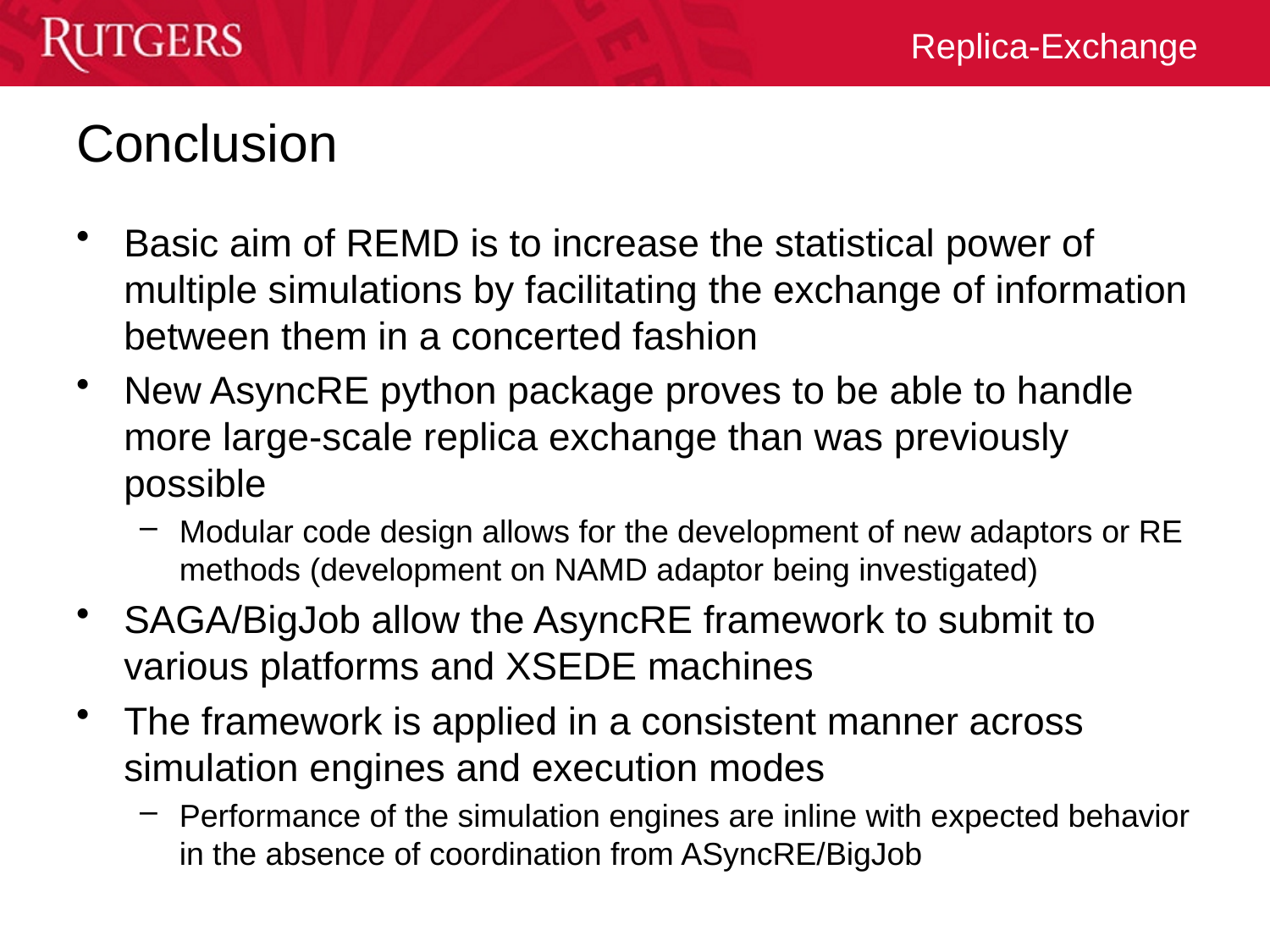

# Conclusion
Basic aim of REMD is to increase the statistical power of multiple simulations by facilitating the exchange of information between them in a concerted fashion
New AsyncRE python package proves to be able to handle more large-scale replica exchange than was previously possible
Modular code design allows for the development of new adaptors or RE methods (development on NAMD adaptor being investigated)
SAGA/BigJob allow the AsyncRE framework to submit to various platforms and XSEDE machines
The framework is applied in a consistent manner across simulation engines and execution modes
Performance of the simulation engines are inline with expected behavior in the absence of coordination from ASyncRE/BigJob